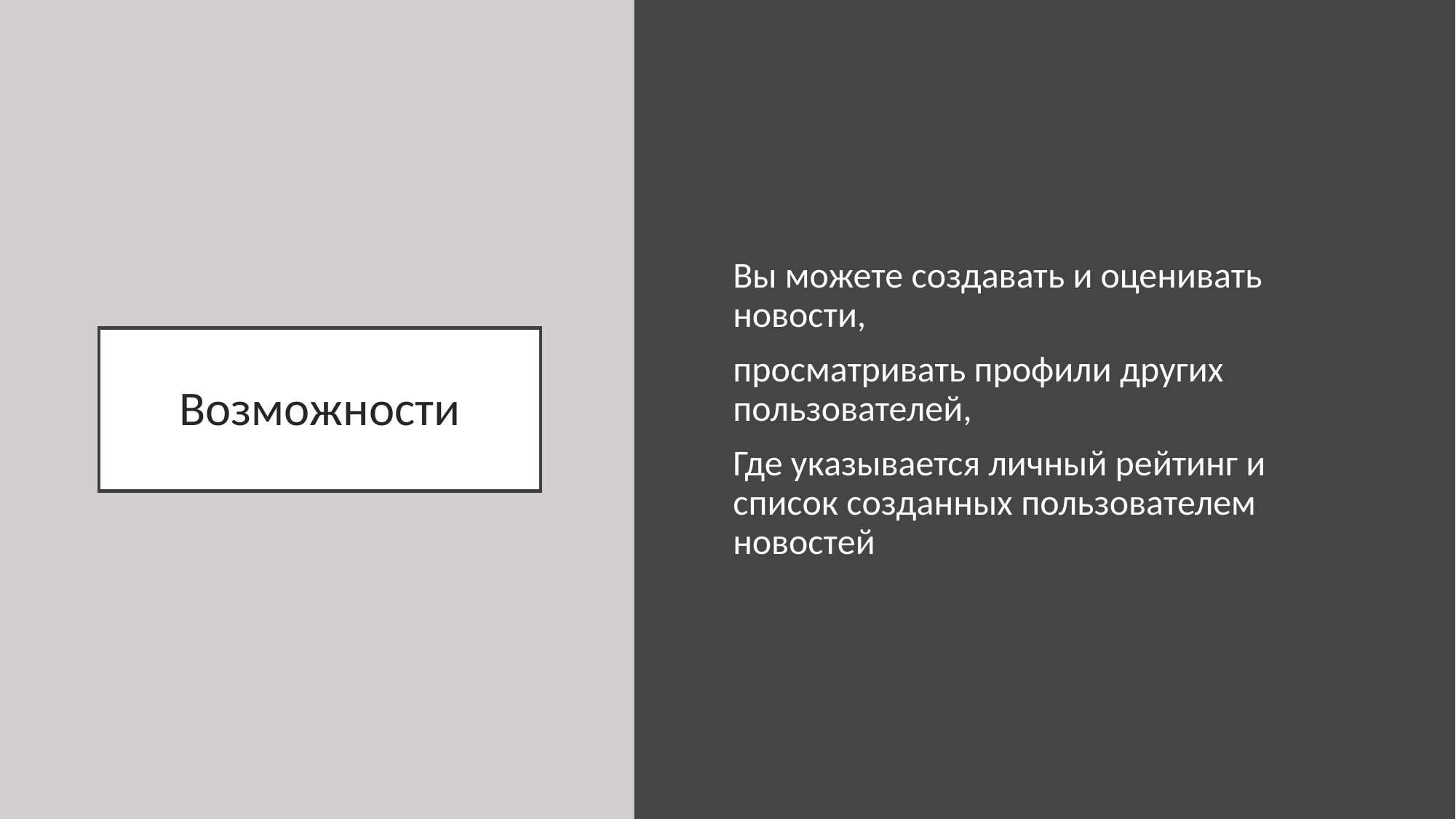

Вы можете создавать и оценивать новости,
просматривать профили других пользователей,
Где указывается личный рейтинг и список созданных пользователем новостей
# Возможности